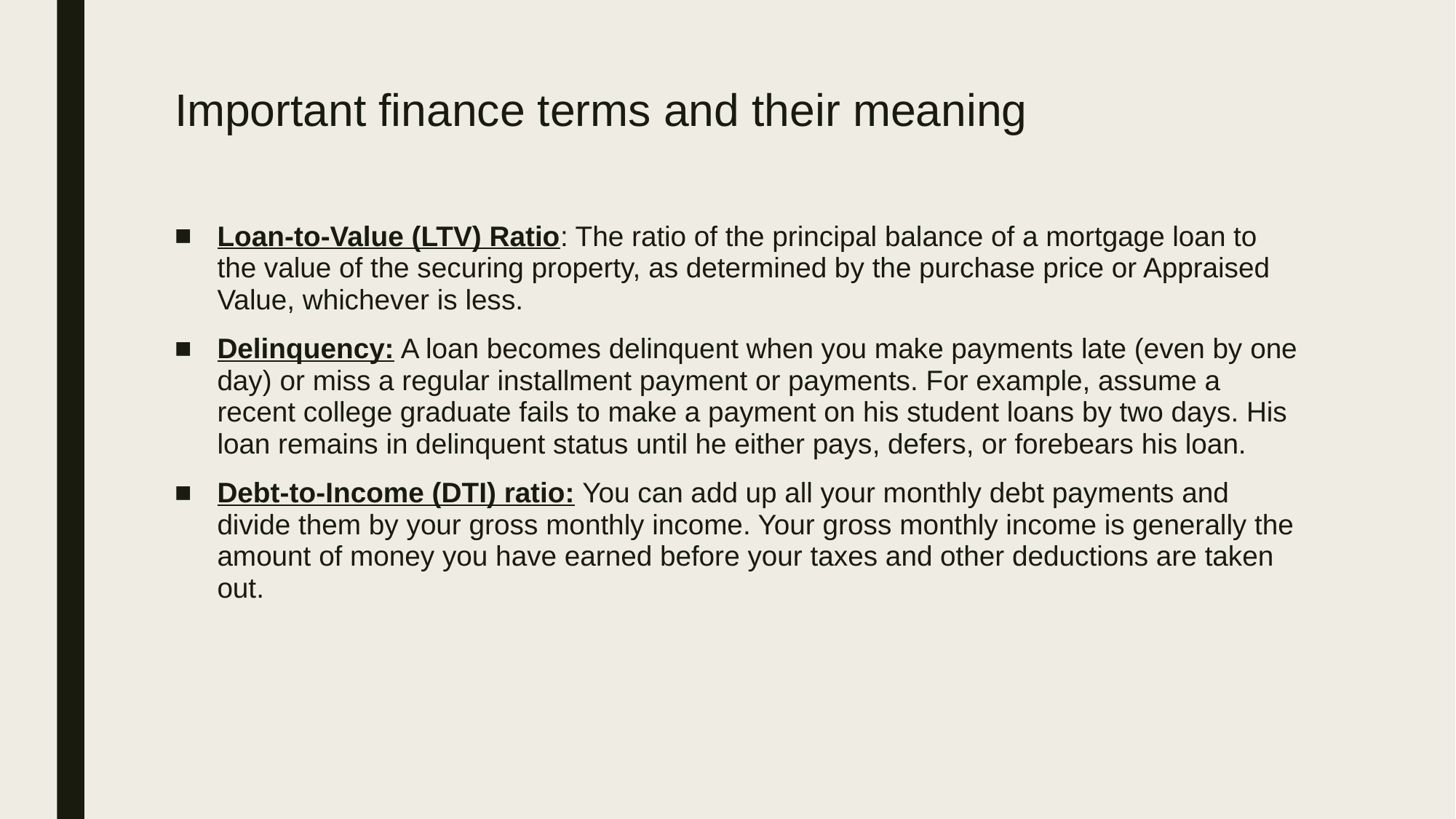

# Important finance terms and their meaning
Loan-to-Value (LTV) Ratio: The ratio of the principal balance of a mortgage loan to the value of the securing property, as determined by the purchase price or Appraised Value, whichever is less.
Delinquency: A loan becomes delinquent when you make payments late (even by one day) or miss a regular installment payment or payments. For example, assume a recent college graduate fails to make a payment on his student loans by two days. His loan remains in delinquent status until he either pays, defers, or forebears his loan.
Debt-to-Income (DTI) ratio: You can add up all your monthly debt payments and divide them by your gross monthly income. Your gross monthly income is generally the amount of money you have earned before your taxes and other deductions are taken out.